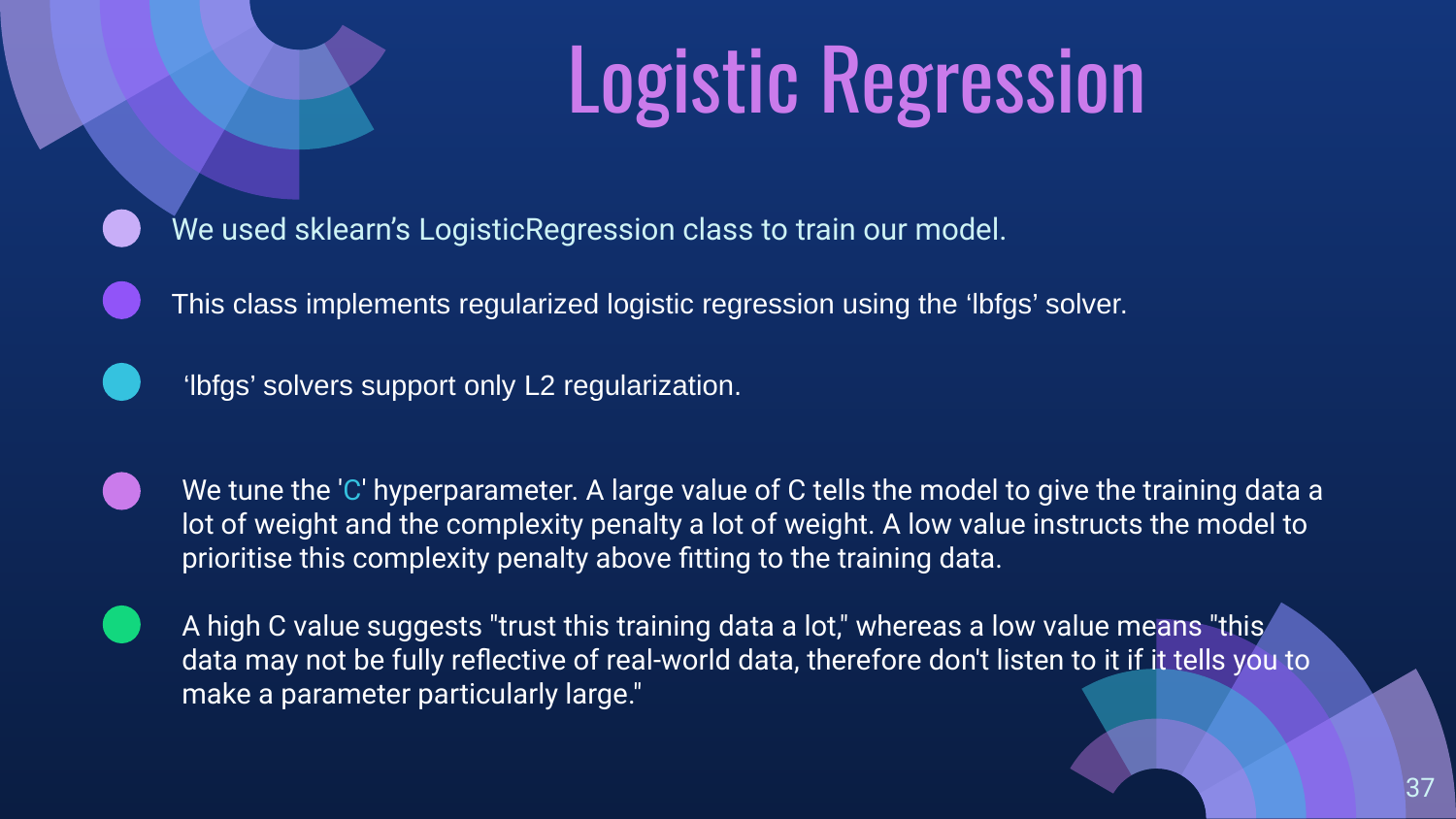

# Logistic Regression
We used sklearn’s LogisticRegression class to train our model.

This class implements regularized logistic regression using the ‘lbfgs’ solver.

‘lbfgs’ solvers support only L2 regularization.

We tune the 'C' hyperparameter. A large value of C tells the model to give the training data a lot of weight and the complexity penalty a lot of weight. A low value instructs the model to prioritise this complexity penalty above fitting to the training data.

A high C value suggests "trust this training data a lot," whereas a low value means "this data may not be fully reflective of real-world data, therefore don't listen to it if it tells you to make a parameter particularly large."

37